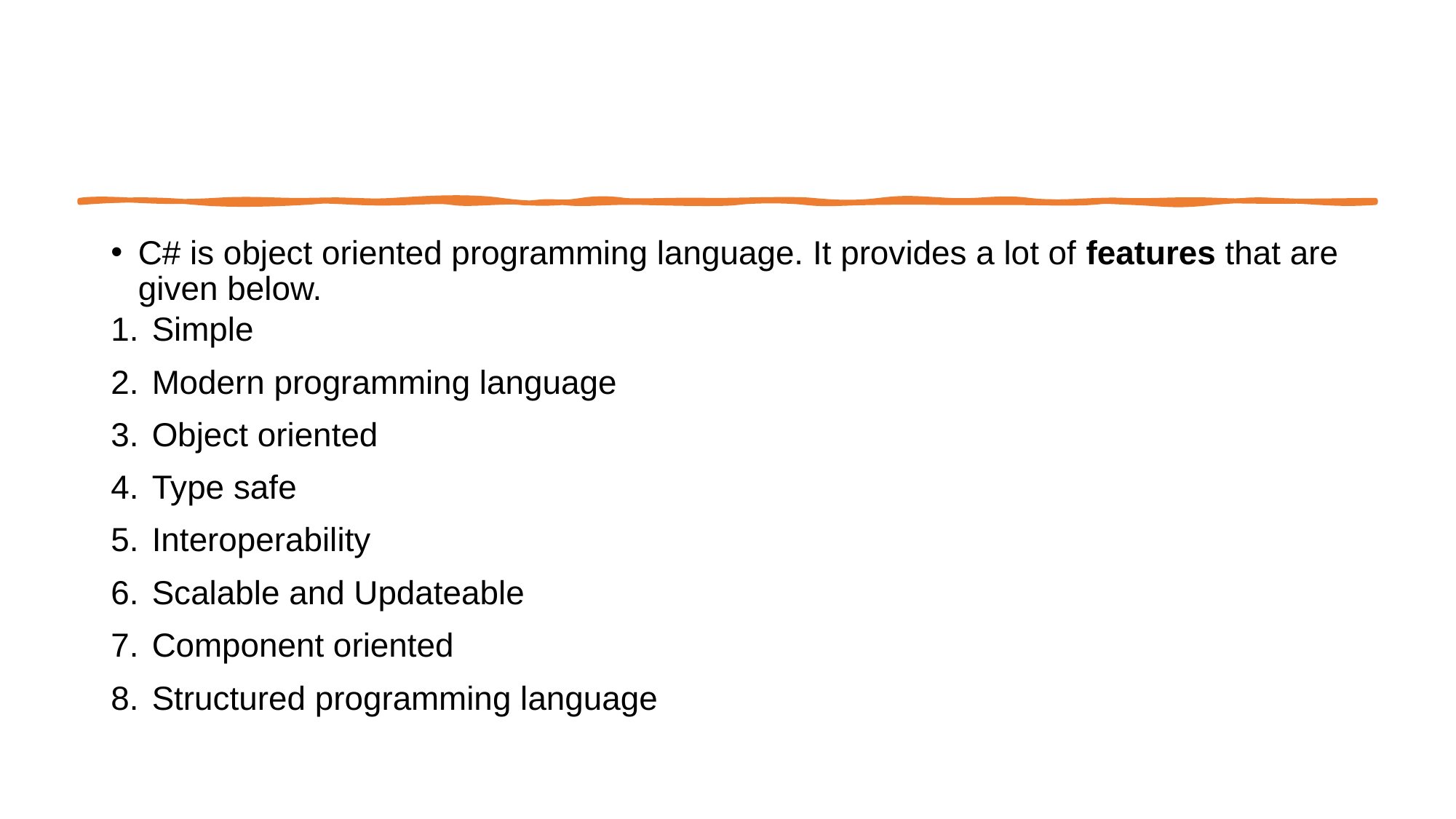

C# is object oriented programming language. It provides a lot of features that are given below.
Simple
Modern programming language
Object oriented
Type safe
Interoperability
Scalable and Updateable
Component oriented
Structured programming language